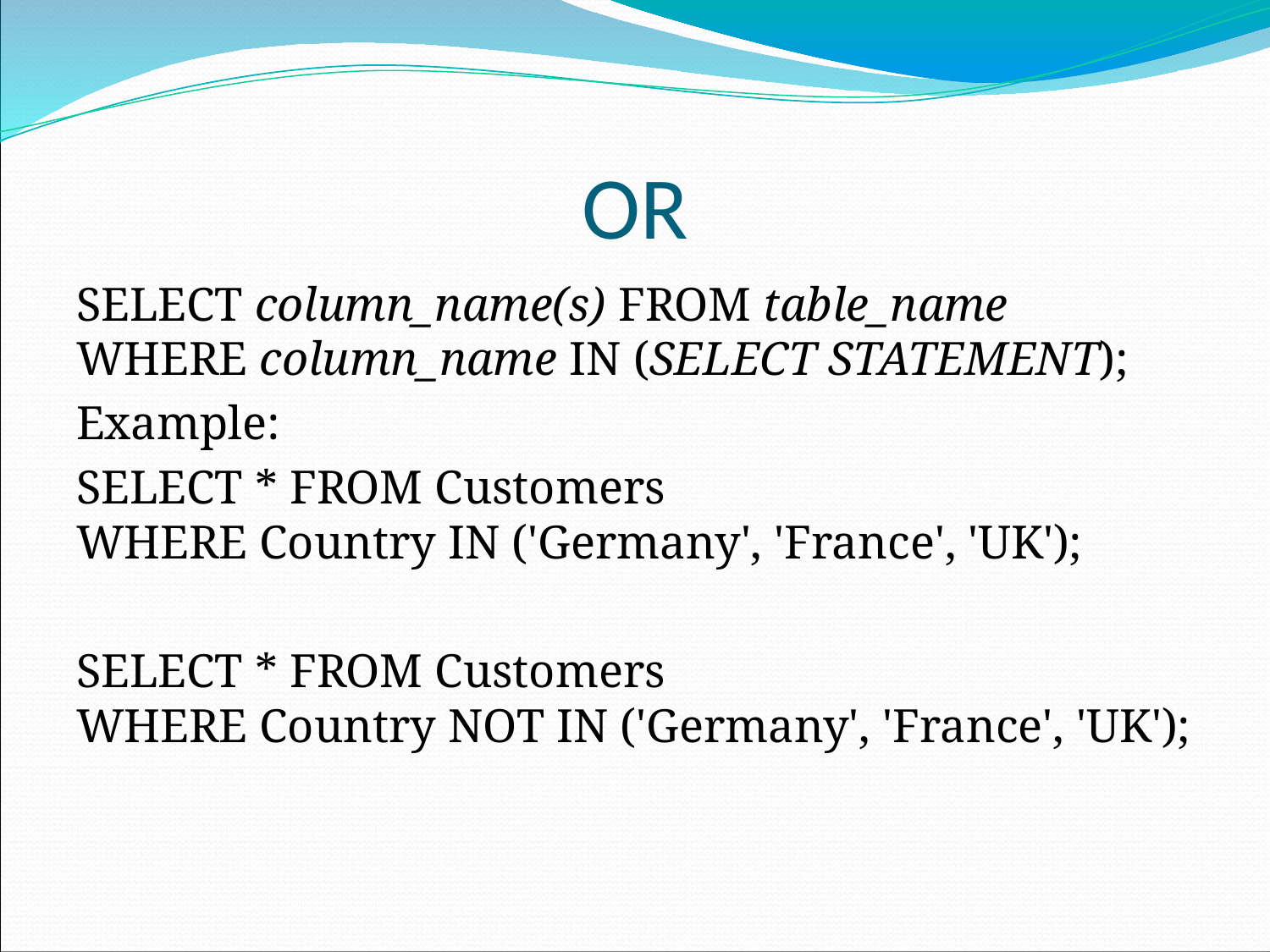

# OR
SELECT column_name(s) FROM table_name
WHERE column_name IN (SELECT STATEMENT);
Example:
SELECT * FROM Customers
WHERE Country IN ('Germany', 'France', 'UK');

SELECT * FROM Customers
WHERE Country NOT IN ('Germany', 'France', 'UK');